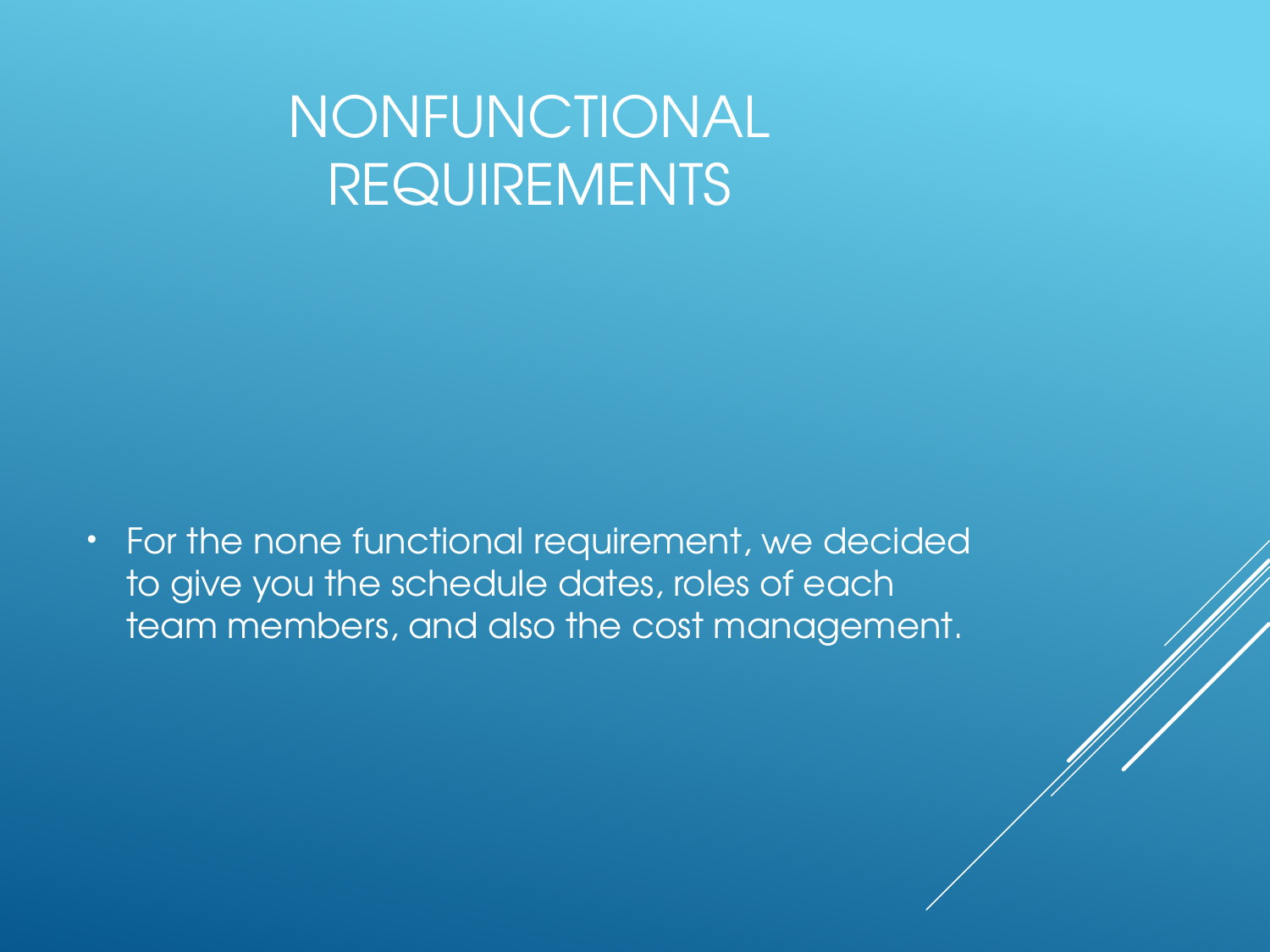

# Nonfunctional requirements
For the none functional requirement, we decided to give you the schedule dates, roles of each team members, and also the cost management.